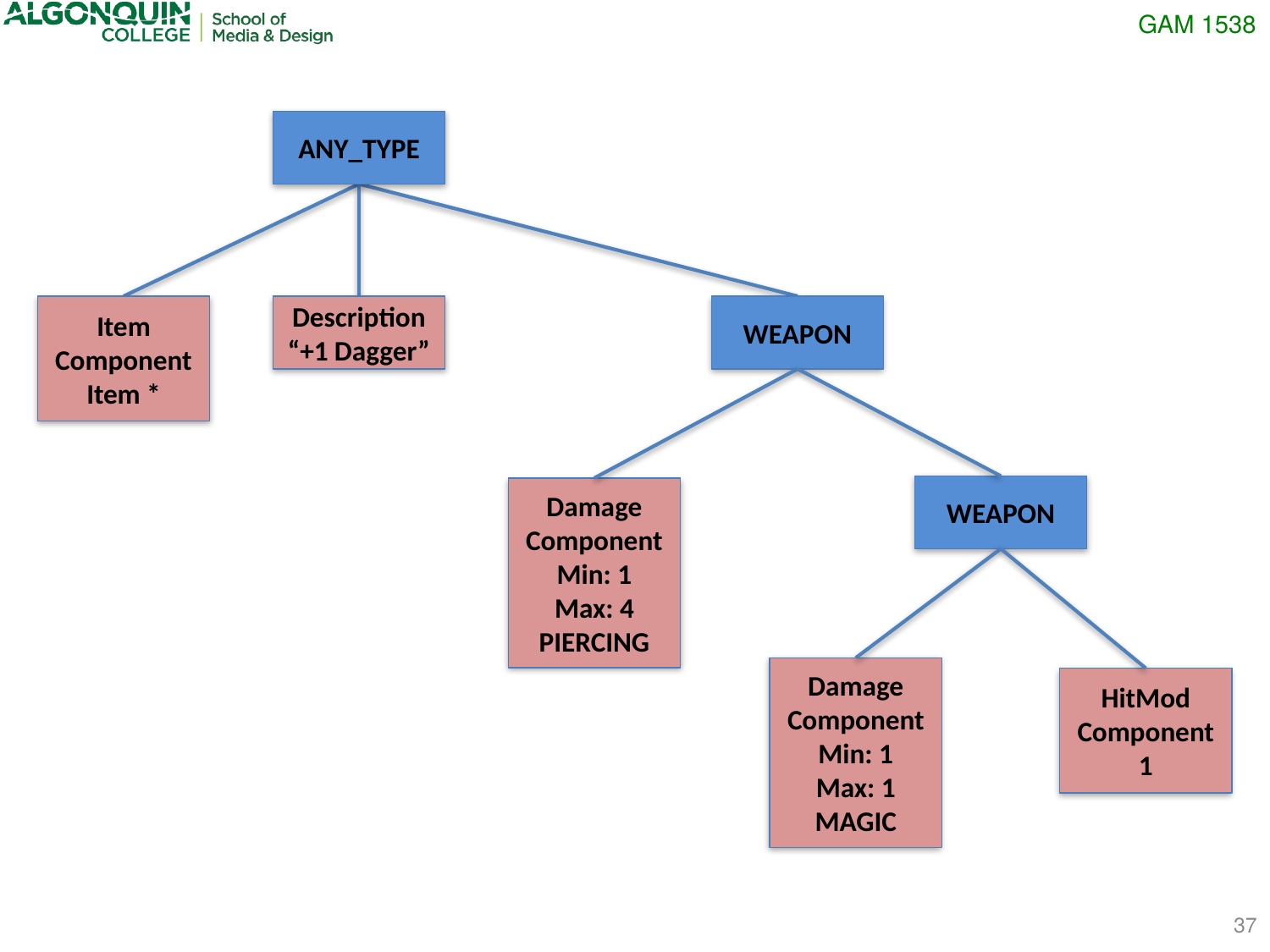

ANY_TYPE
WEAPON
Item
Component
Item *
Description
“+1 Dagger”
WEAPON
Damage
Component
Min: 1
Max: 4
PIERCING
Damage
Component
Min: 1
Max: 1
MAGIC
HitMod
Component
1
37